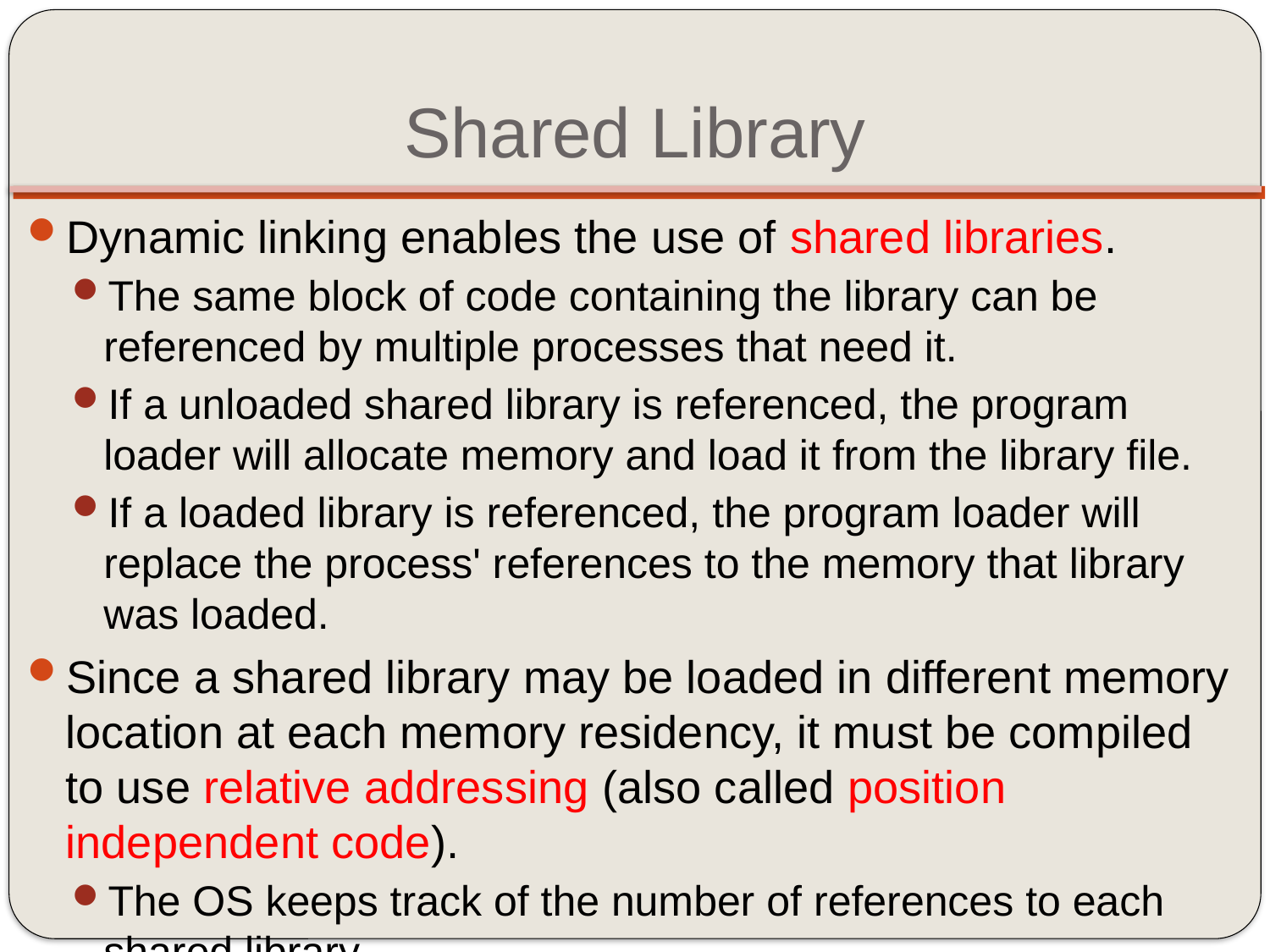

# Shared Library
Dynamic linking enables the use of shared libraries.
The same block of code containing the library can be referenced by multiple processes that need it.
If a unloaded shared library is referenced, the program loader will allocate memory and load it from the library file.
If a loaded library is referenced, the program loader will replace the process' references to the memory that library was loaded.
Since a shared library may be loaded in different memory location at each memory residency, it must be compiled to use relative addressing (also called position independent code).
The OS keeps track of the number of references to each shared library.
When the last process that uses a shared library terminates, the library is then unloaded from memory.